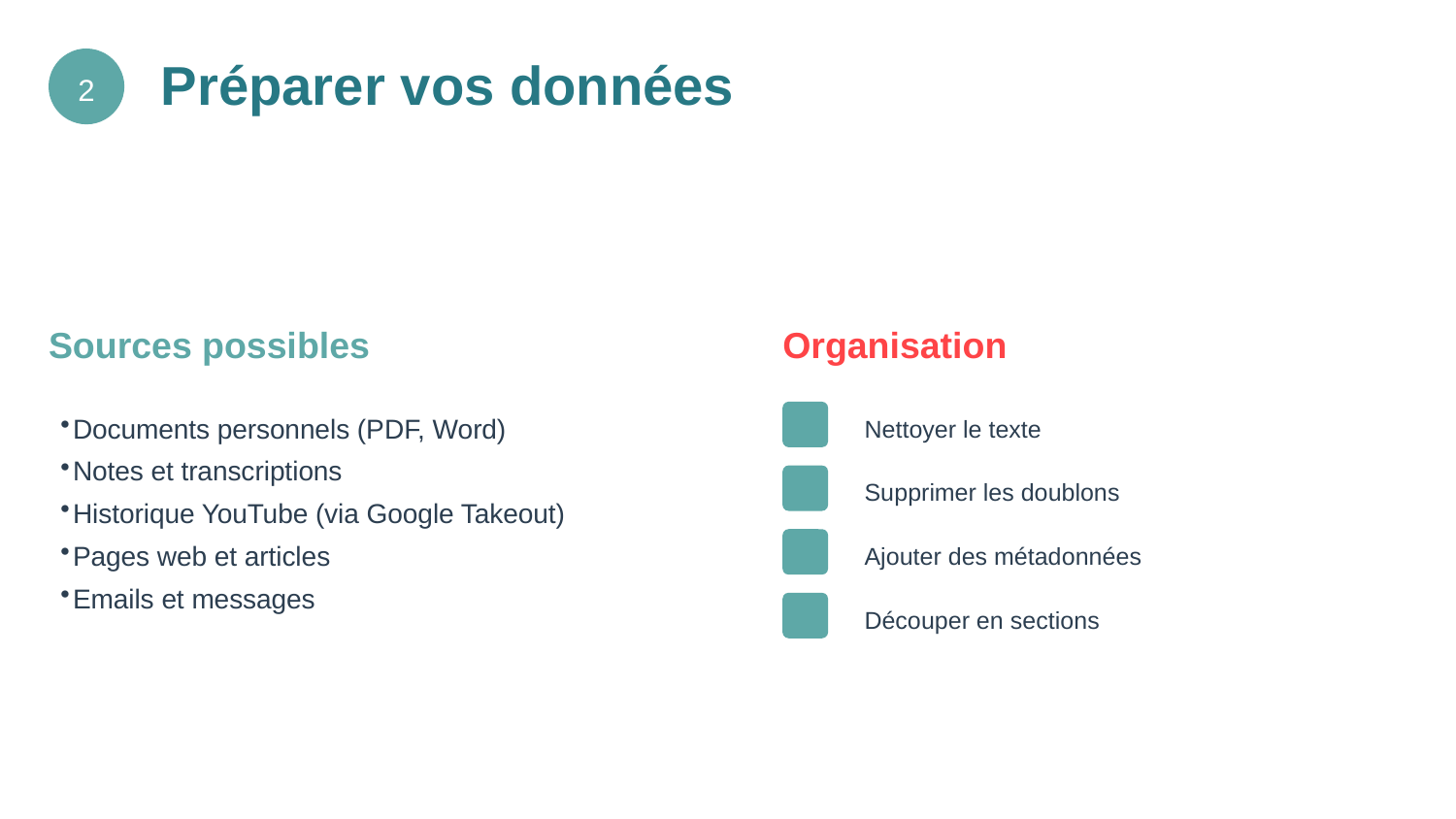

Préparer vos données
2
Sources possibles
Organisation
Documents personnels (PDF, Word)
Notes et transcriptions
Historique YouTube (via Google Takeout)
Pages web et articles
Emails et messages

Nettoyer le texte

Supprimer les doublons

Ajouter des métadonnées

Découper en sections